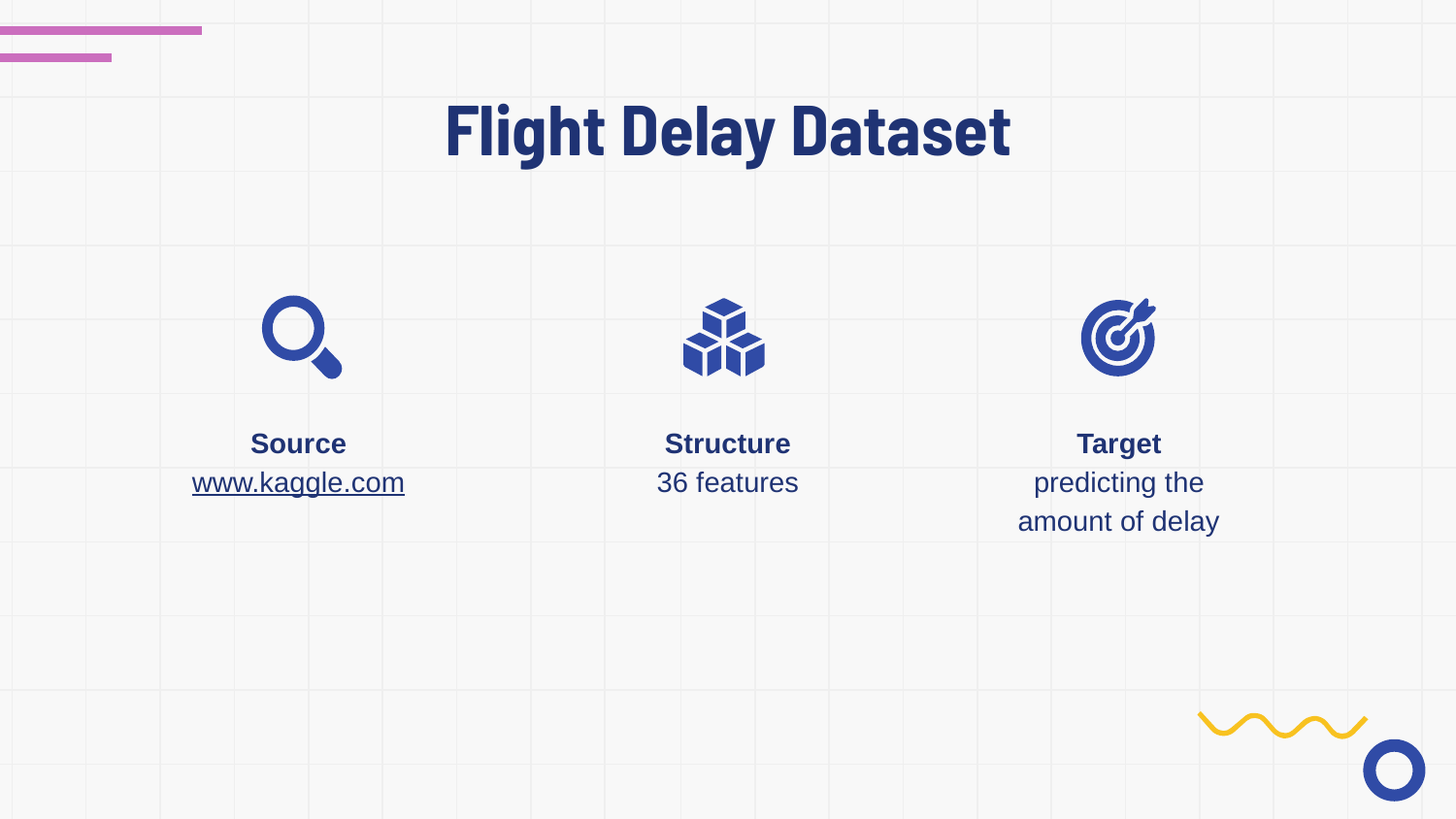

# Flight Delay Dataset

Source
www.kaggle.com
Structure
36 features
Target
predicting the amount of delay